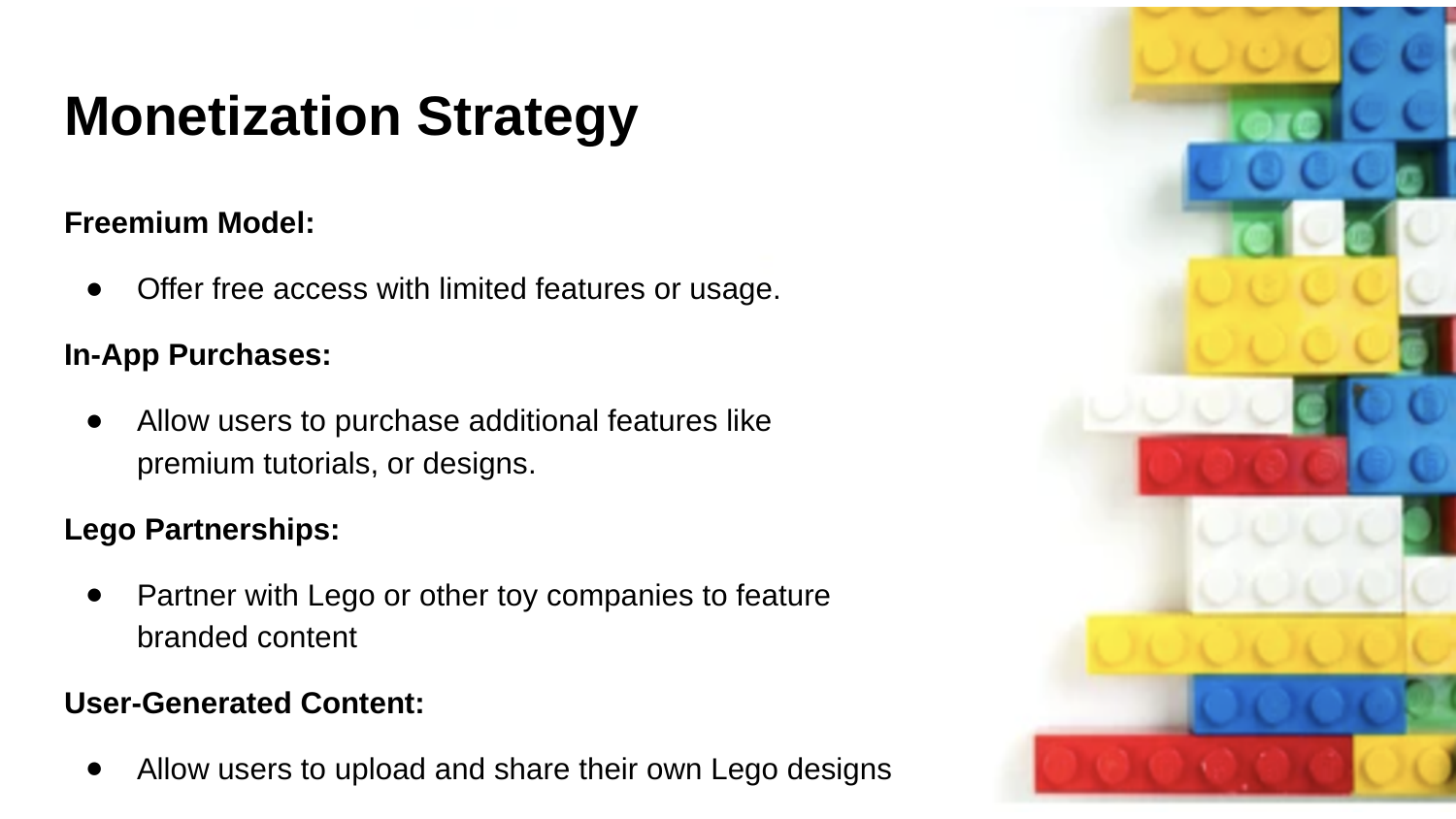

# Monetization Strategy
Freemium Model:
Offer free access with limited features or usage.
In-App Purchases:
Allow users to purchase additional features like
premium tutorials, or designs.
Lego Partnerships:
Partner with Lego or other toy companies to feature
branded content
User-Generated Content:
Allow users to upload and share their own Lego designs